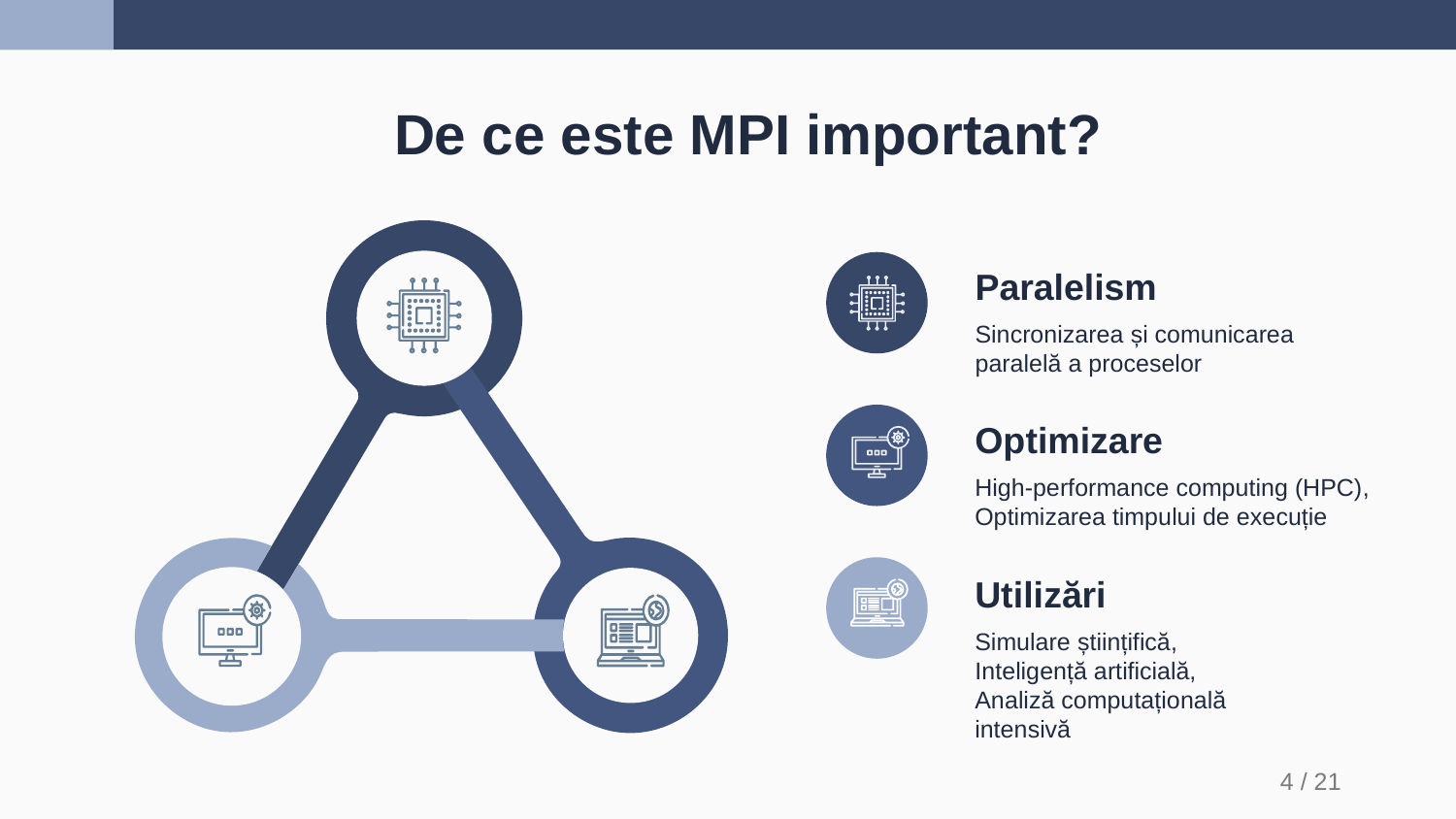

# De ce este MPI important?

Paralelism

Sincronizarea și comunicarea  paralelă a proceselor

Optimizare

High-performance computing (HPC),
Optimizarea timpului de execuție

Utilizări

Simulare științifică,
Inteligență artificială,
Analiză computațională intensivă
4 / 21